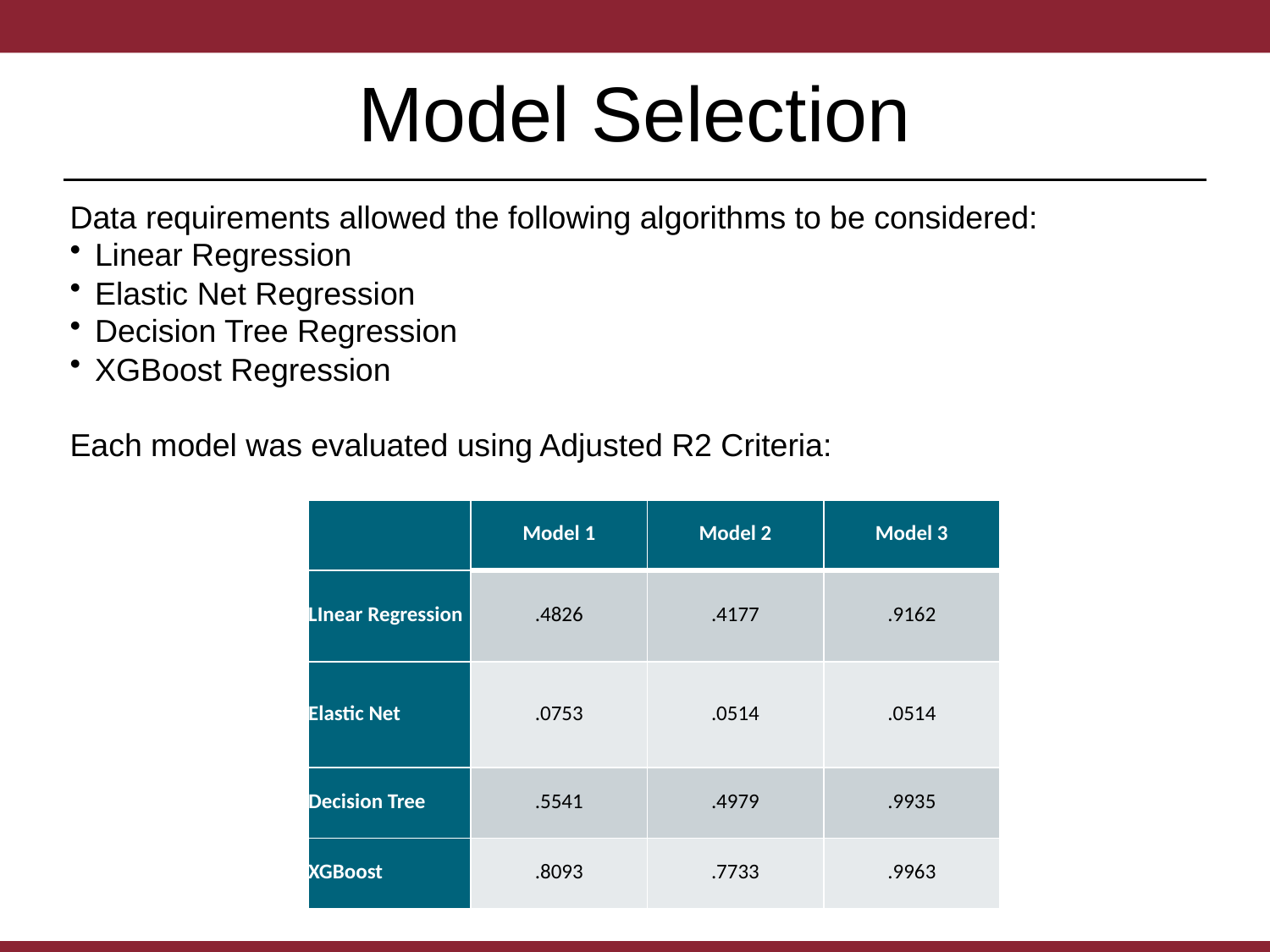

# Model Selection
Data requirements allowed the following algorithms to be considered:
Linear Regression
Elastic Net Regression
Decision Tree Regression
XGBoost Regression

Each model was evaluated using Adjusted R2 Criteria:
|  | Model 1 | Model 2 | Model 3 |
| --- | --- | --- | --- |
| LInear Regression | .4826 | .4177 | .9162 |
| Elastic Net | .0753 | .0514 | .0514 |
| Decision Tree | .5541 | .4979 | .9935 |
| XGBoost | .8093 | .7733 | .9963 |